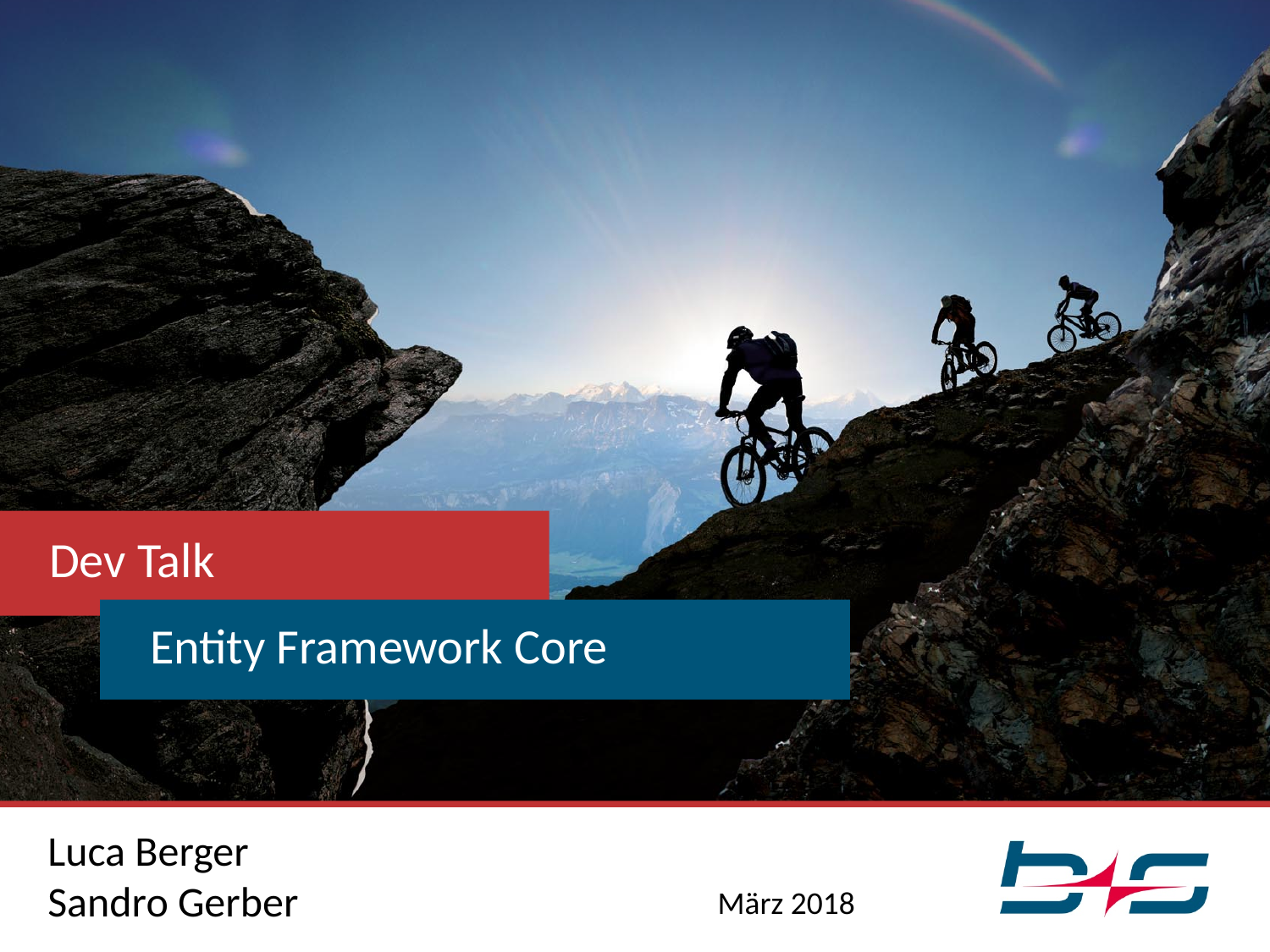

Dev Talk
# Entity Framework Core
Luca Berger
Sandro Gerber
März 2018